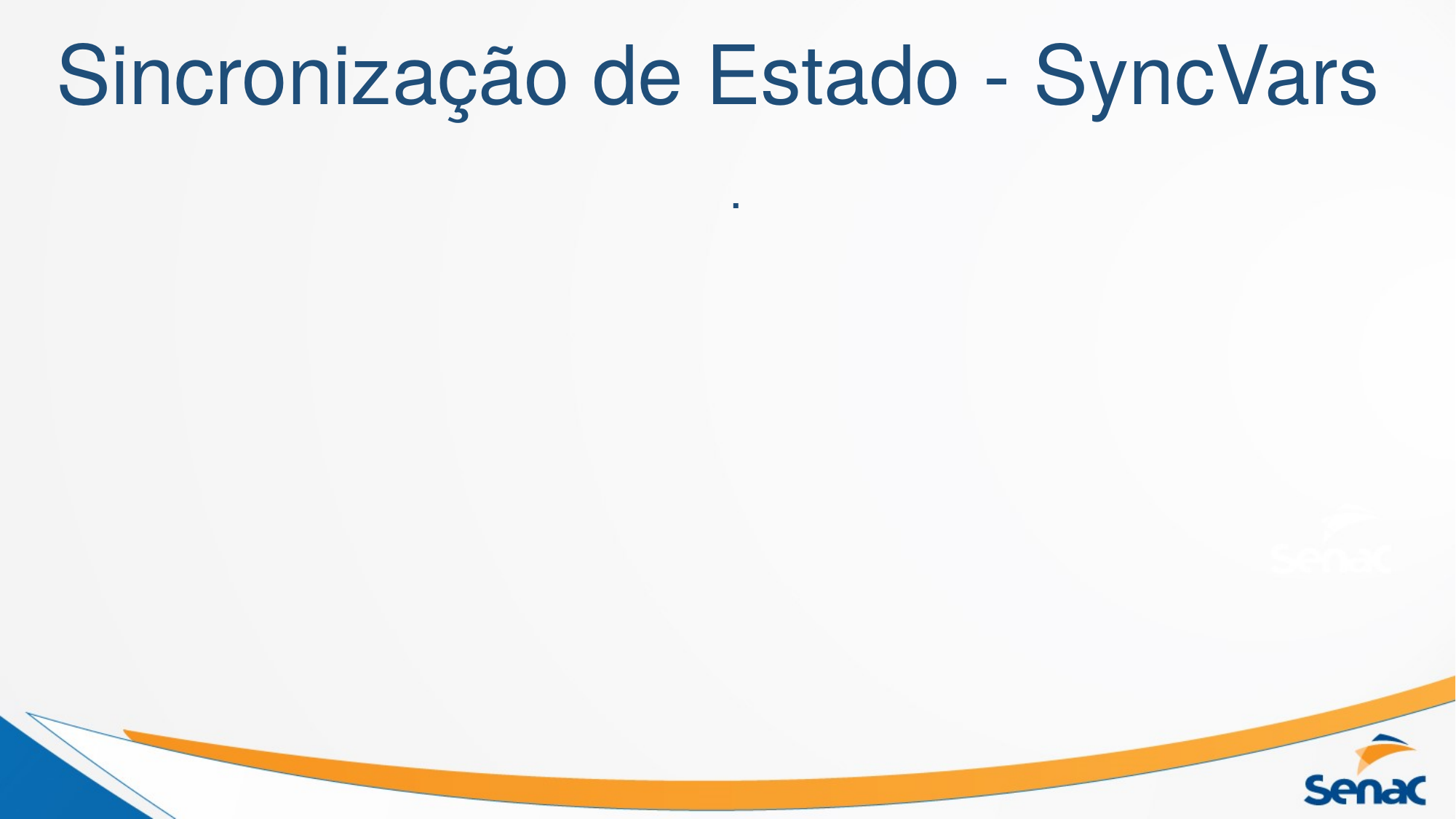

# Sincronização de Estado - SyncVars
.